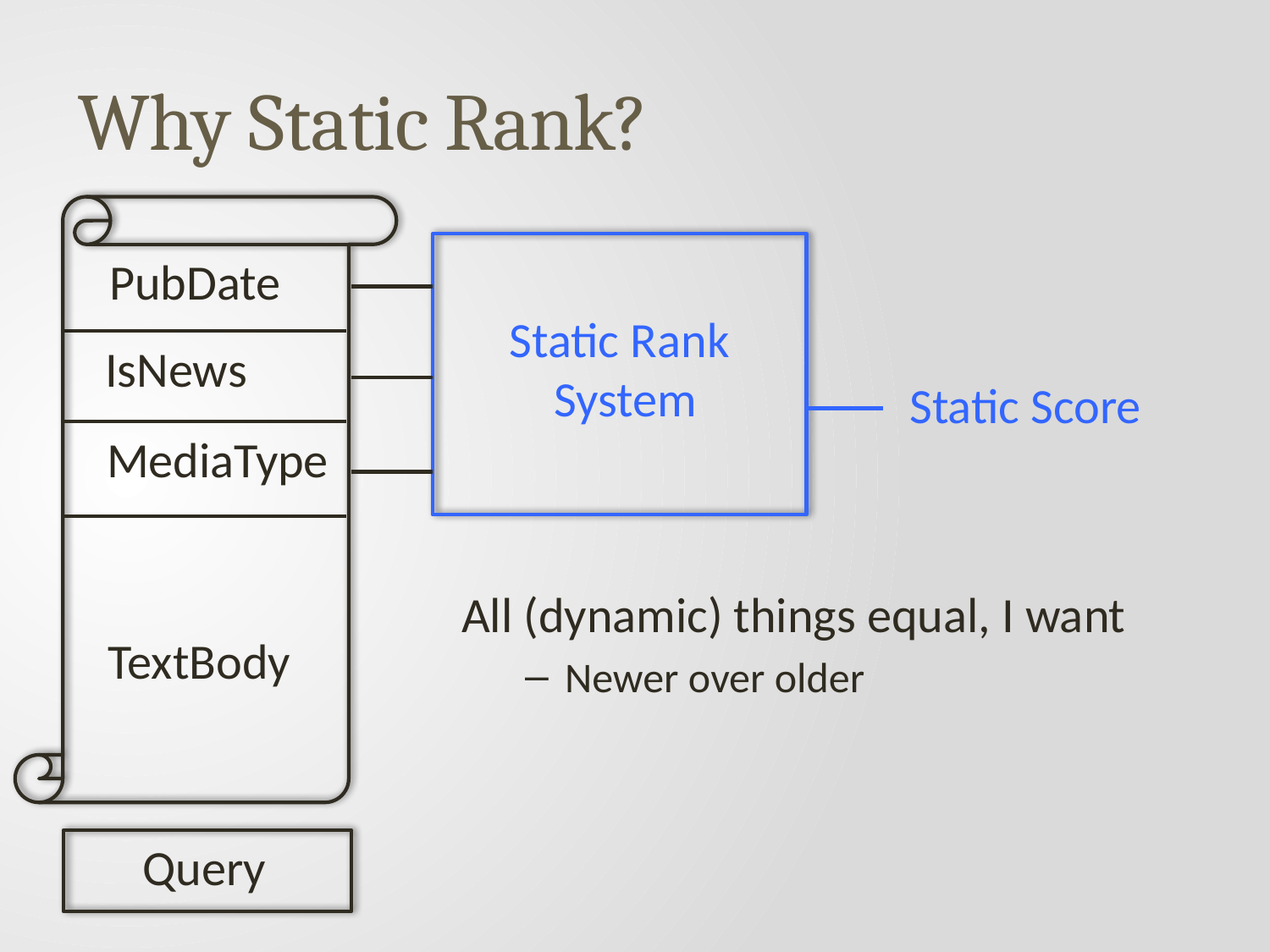

# Why Static Rank?

PubDate
Static Rank
    System
IsNews
Static Score
MediaType
All (dynamic) things equal, I want
Newer over older

TextBody

Query